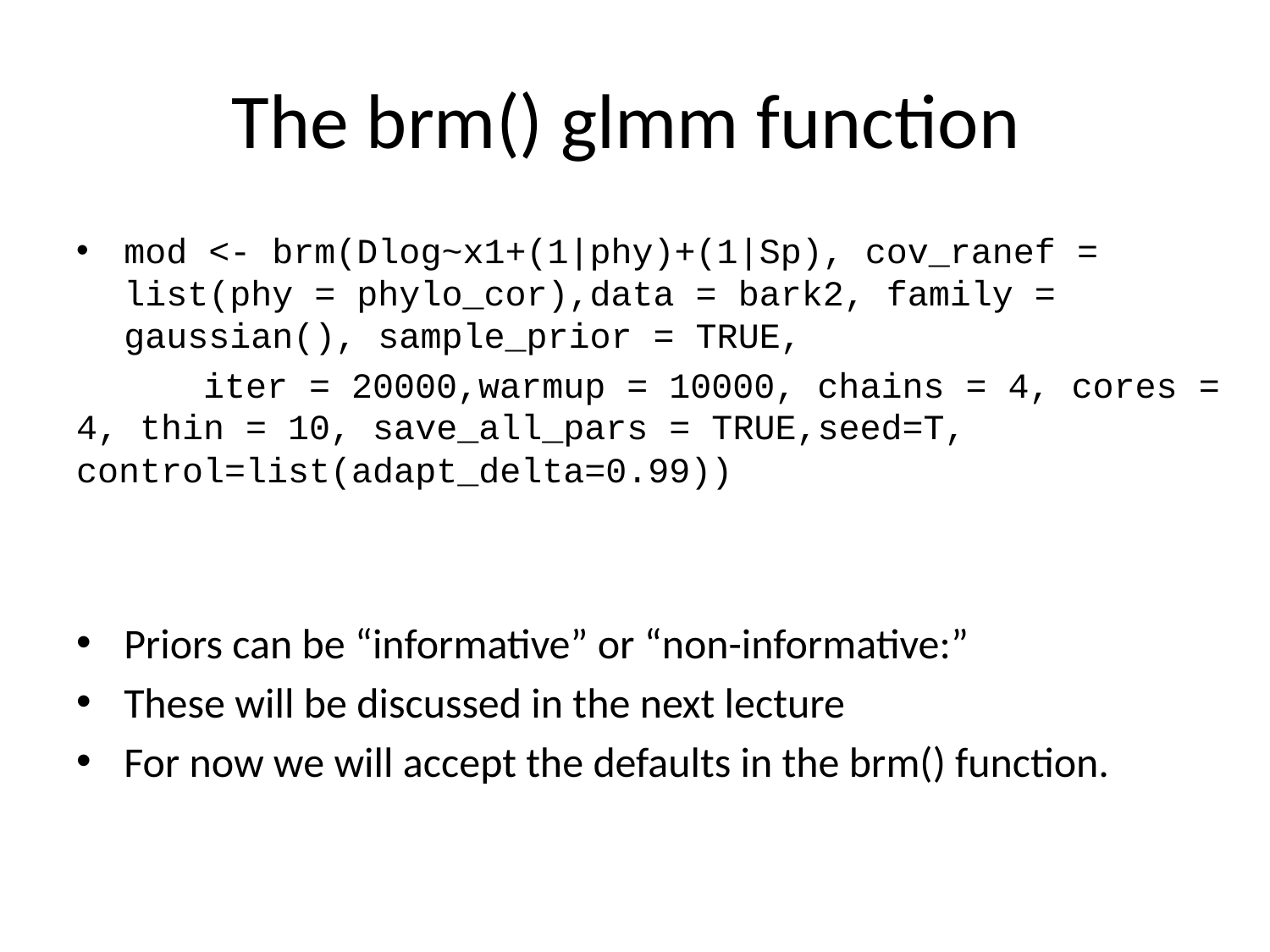

# The brm() glmm function
mod <- brm(Dlog~x1+(1|phy)+(1|Sp), cov_ranef = list(phy = phylo_cor),data = bark2, family = gaussian(), sample_prior = TRUE,
	iter = 20000,warmup = 10000, chains = 4, cores = 4, thin = 10, save_all_pars = TRUE,seed=T, control=list(adapt_delta=0.99))

Priors can be “informative” or “non-informative:”
These will be discussed in the next lecture
For now we will accept the defaults in the brm() function.